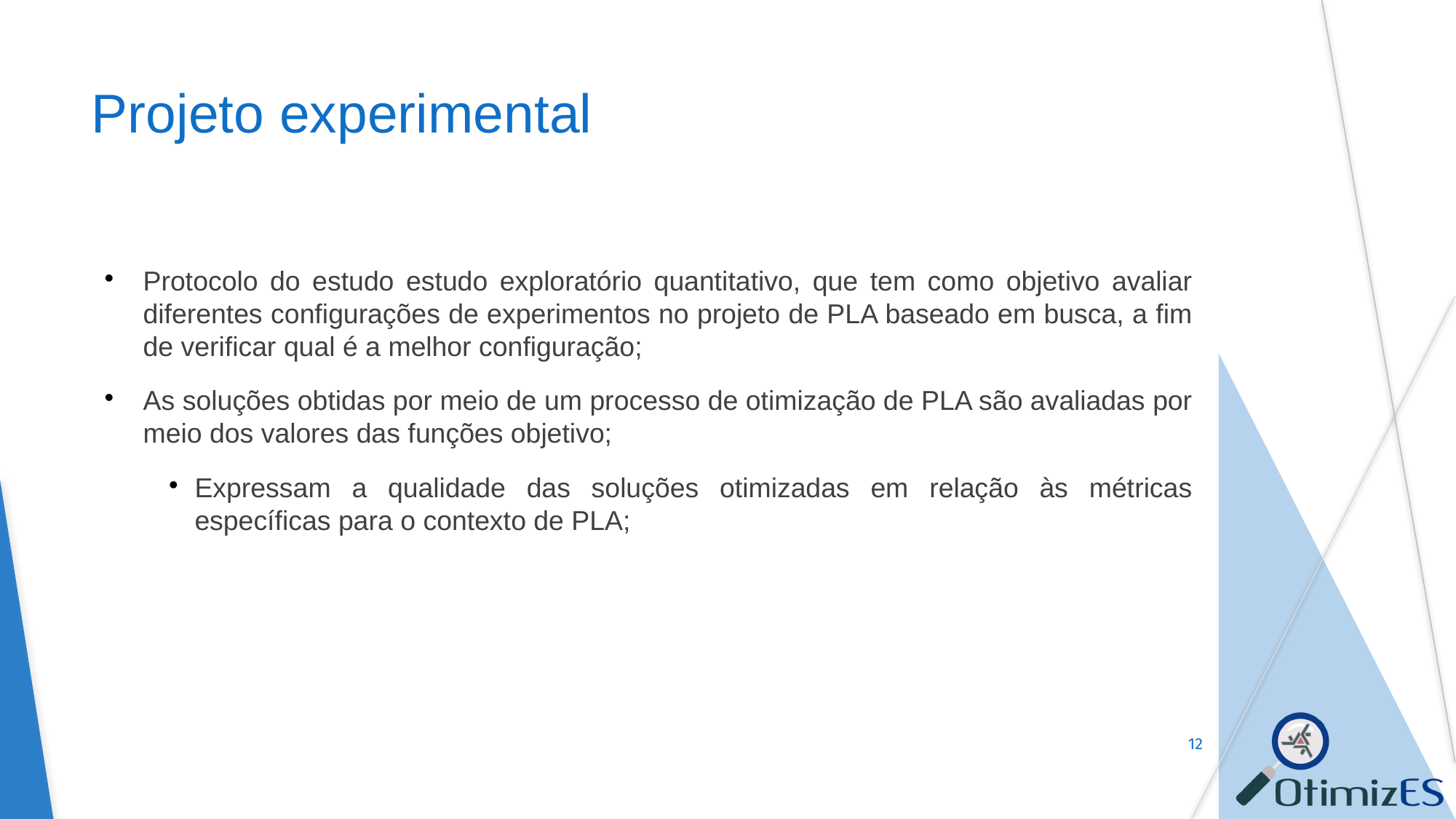

Projeto experimental
Protocolo do estudo estudo exploratório quantitativo, que tem como objetivo avaliar diferentes configurações de experimentos no projeto de PLA baseado em busca, a fim de verificar qual é a melhor configuração;
As soluções obtidas por meio de um processo de otimização de PLA são avaliadas por meio dos valores das funções objetivo;
Expressam a qualidade das soluções otimizadas em relação às métricas específicas para o contexto de PLA;
12